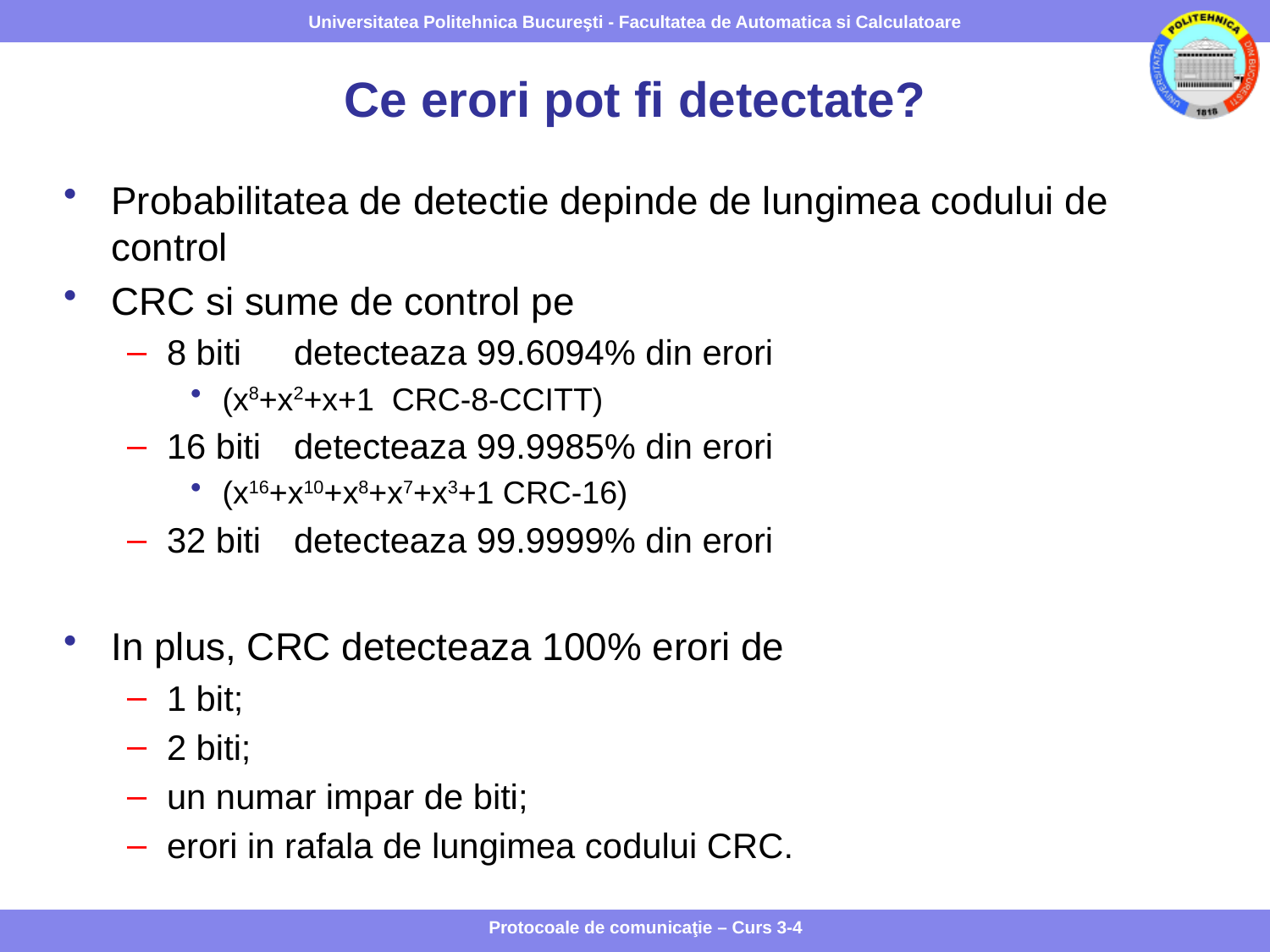

# Ce erori pot fi detectate?
Probabilitatea de detectie depinde de lungimea codului de control
CRC si sume de control pe
8 biti	detecteaza 99.6094% din erori
(x8+x2+x+1  CRC-8-CCITT)
16 biti	detecteaza 99.9985% din erori
(x16+x10+x8+x7+x3+1 CRC-16)
32 biti	detecteaza 99.9999% din erori

In plus, CRC detecteaza 100% erori de
1 bit;
2 biti;
un numar impar de biti;
erori in rafala de lungimea codului CRC.
Protocoale de comunicaţie – Curs 3-4